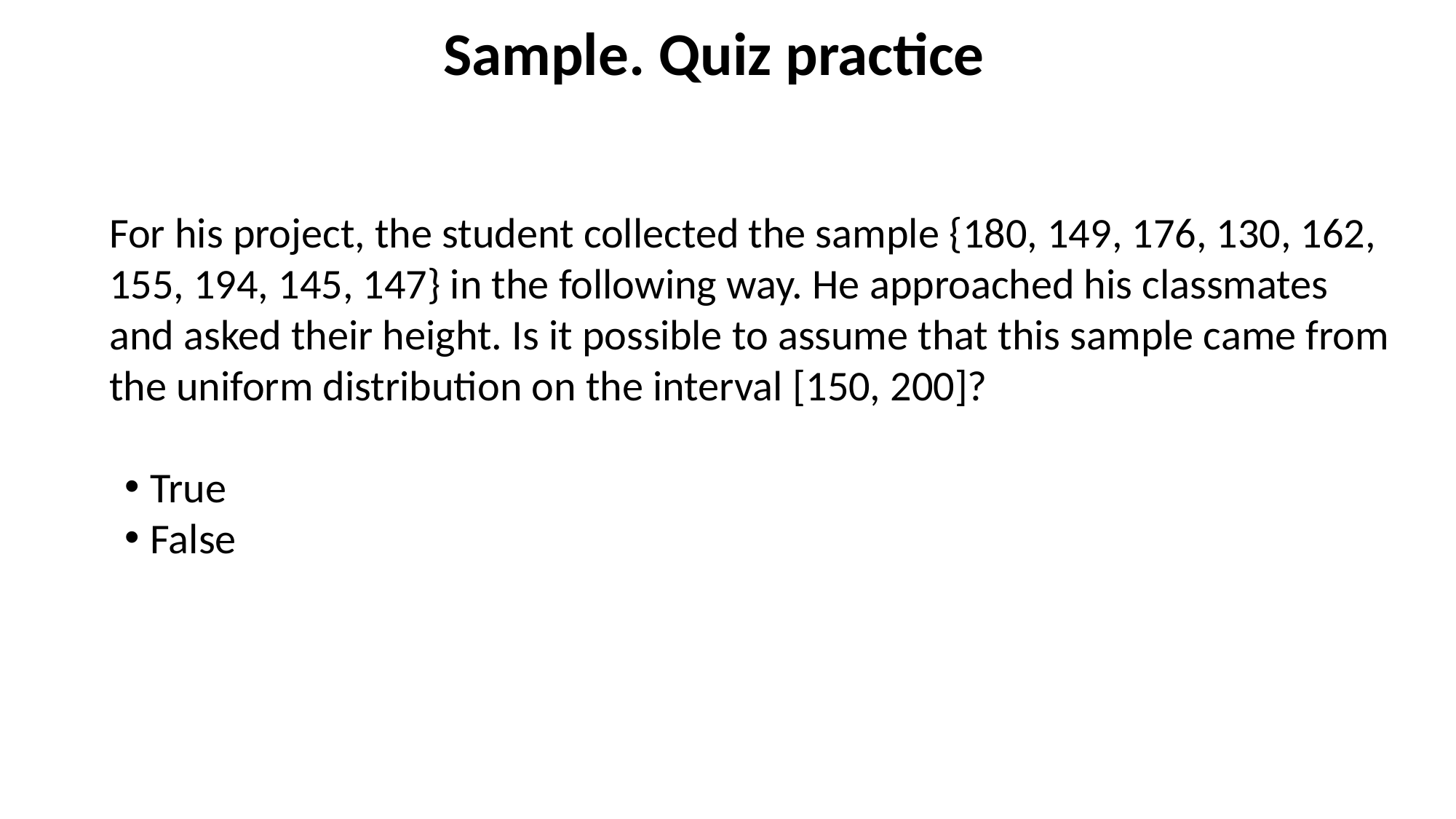

# Sample. Quiz practice
For his project, the student collected the sample {180, 149, 176, 130, 162, 155, 194, 145, 147} in the following way. He approached his classmates and asked their height. Is it possible to assume that this sample came from the uniform distribution on the interval [150, 200]?

True
False